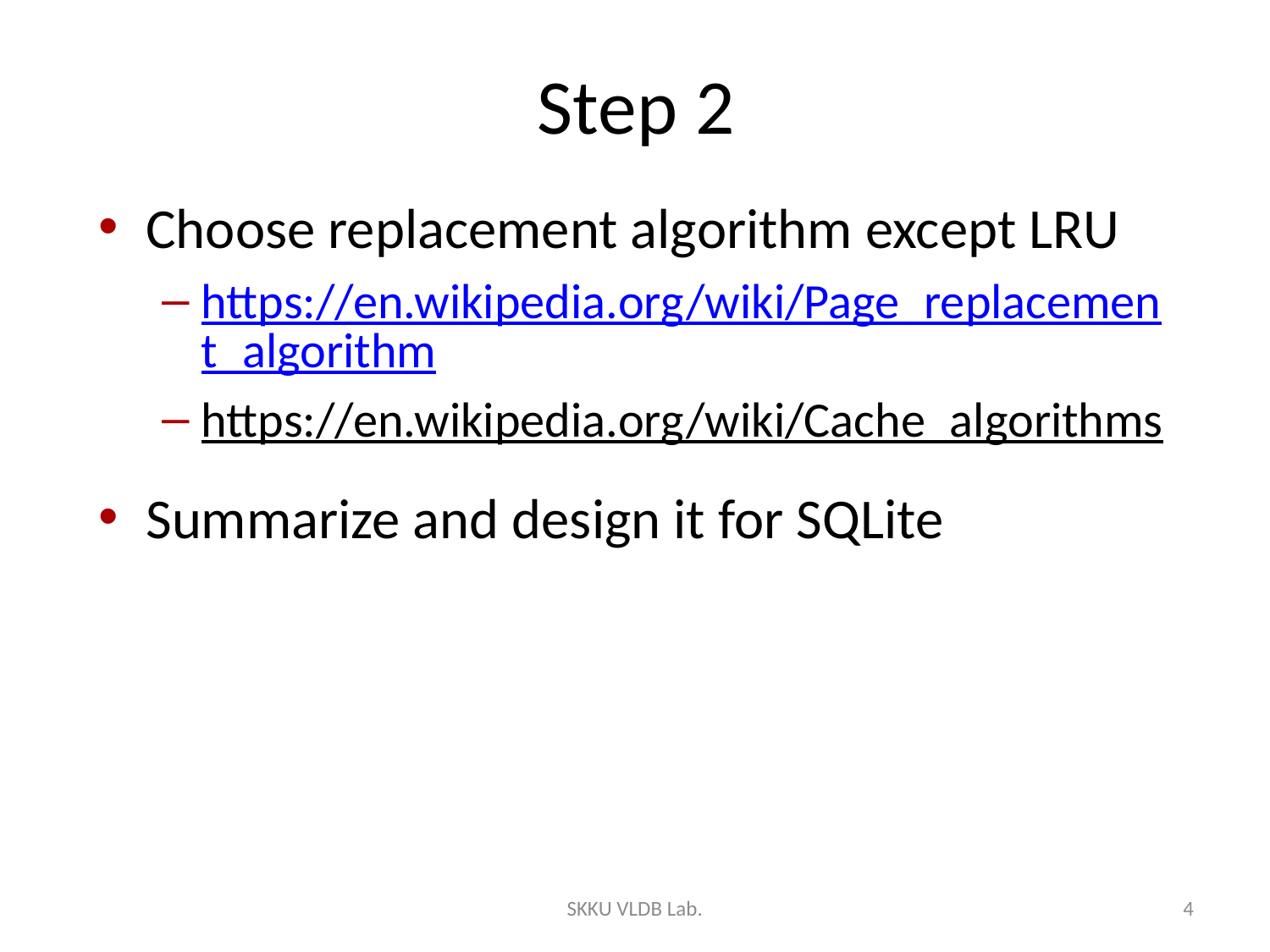

# Step 2
Choose replacement algorithm except LRU
https://en.wikipedia.org/wiki/Page_replacement_algorithm
https://en.wikipedia.org/wiki/Cache_algorithms
Summarize and design it for SQLite
SKKU VLDB Lab.
4